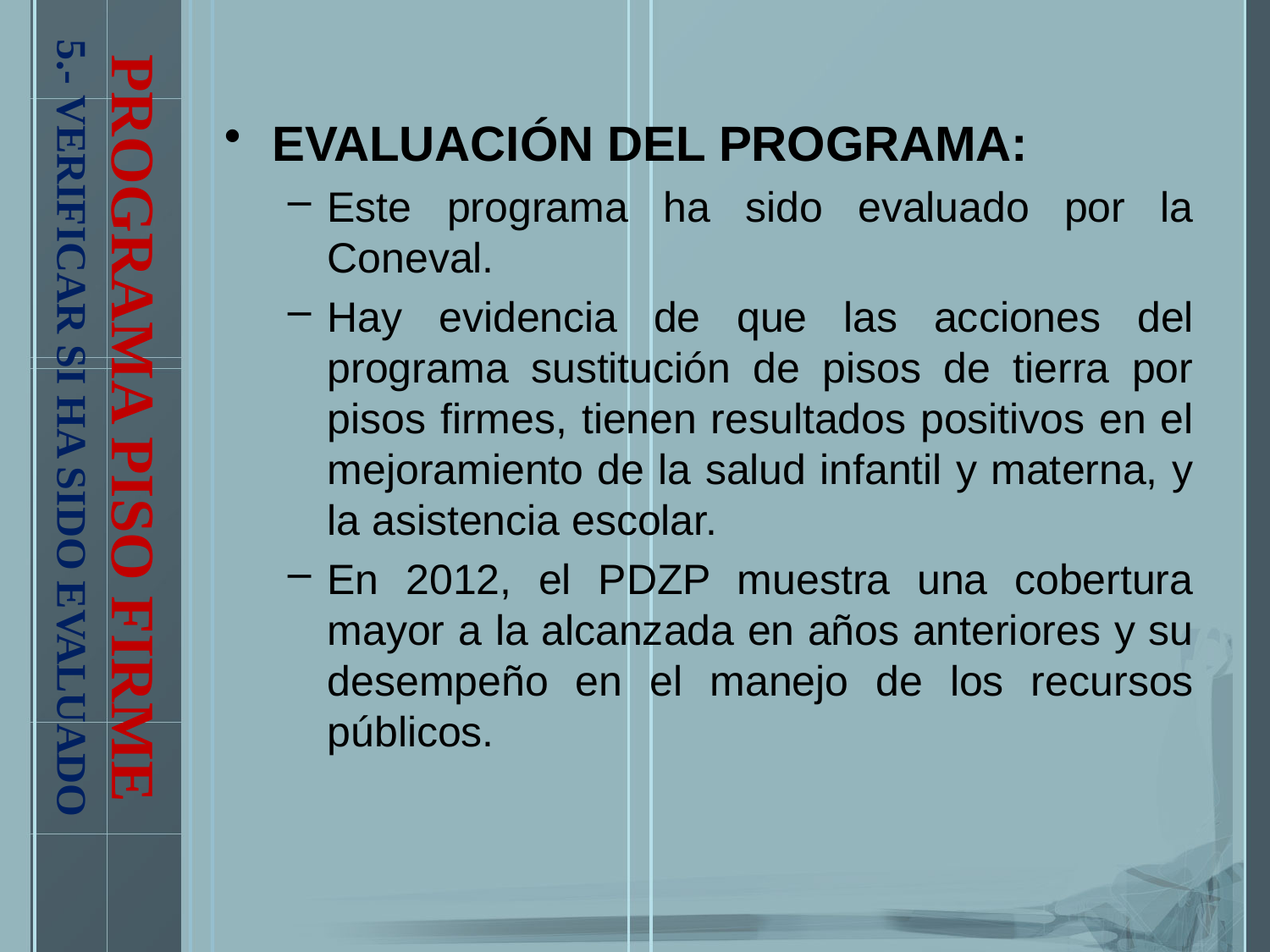

# PROGRAMA PISO FIRME 5.- VERIFICAR SI HA SIDO EVALUADO
EVALUACIÓN DEL PROGRAMA:
Este programa ha sido evaluado por la Coneval.
Hay evidencia de que las acciones del programa sustitución de pisos de tierra por pisos firmes, tienen resultados positivos en el mejoramiento de la salud infantil y materna, y la asistencia escolar.
En 2012, el PDZP muestra una cobertura mayor a la alcanzada en años anteriores y su desempeño en el manejo de los recursos públicos.